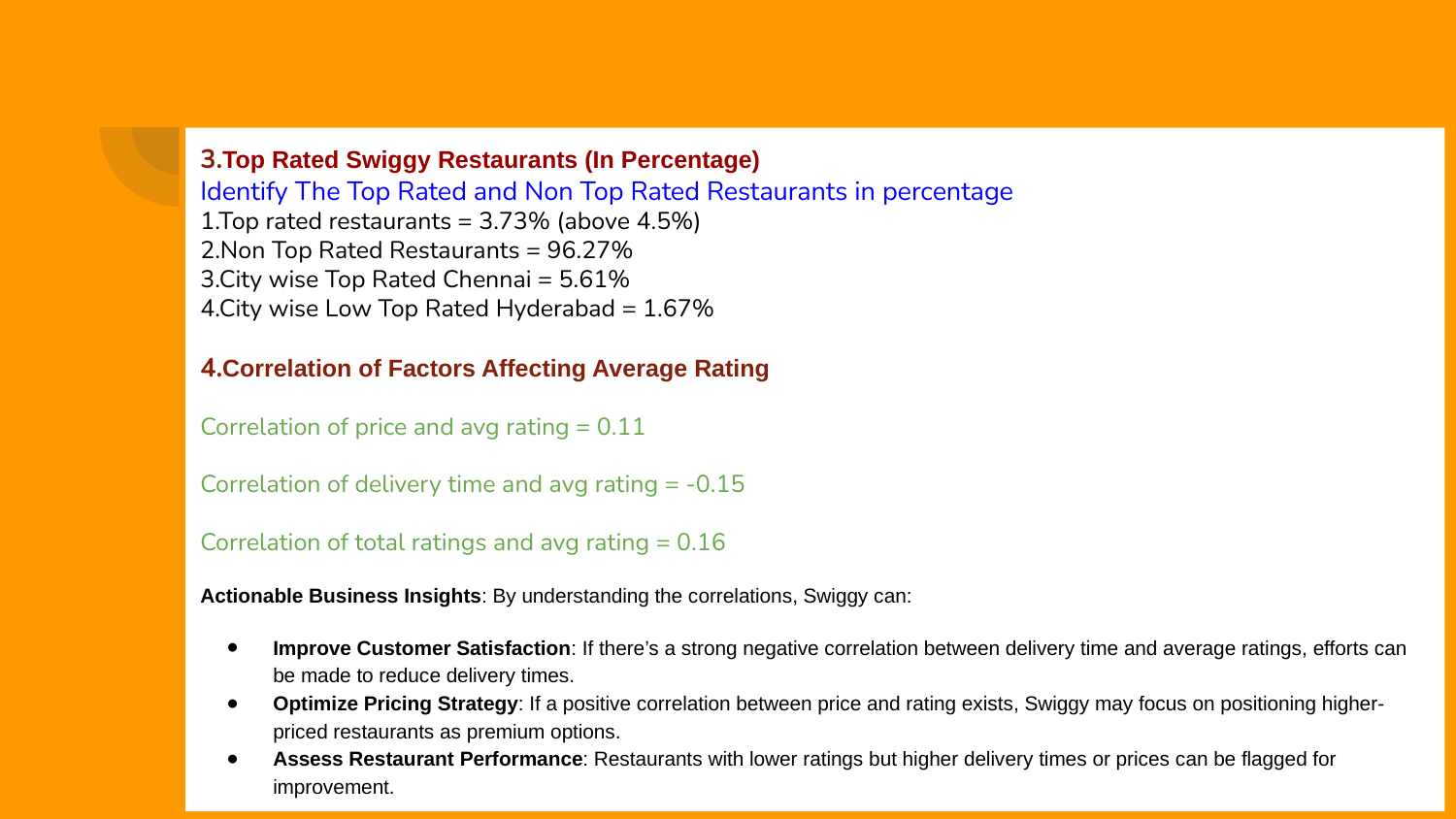

3.Top Rated Swiggy Restaurants (In Percentage)
Identify The Top Rated and Non Top Rated Restaurants in percentage
1.Top rated restaurants = 3.73% (above 4.5%)
2.Non Top Rated Restaurants = 96.27%
3.City wise Top Rated Chennai = 5.61%
4.City wise Low Top Rated Hyderabad = 1.67%
4.Correlation of Factors Affecting Average Rating
Correlation of price and avg rating = 0.11
Correlation of delivery time and avg rating = -0.15
Correlation of total ratings and avg rating = 0.16
Actionable Business Insights: By understanding the correlations, Swiggy can:
Improve Customer Satisfaction: If there’s a strong negative correlation between delivery time and average ratings, efforts can be made to reduce delivery times.
Optimize Pricing Strategy: If a positive correlation between price and rating exists, Swiggy may focus on positioning higher-priced restaurants as premium options.
Assess Restaurant Performance: Restaurants with lower ratings but higher delivery times or prices can be flagged for improvement.